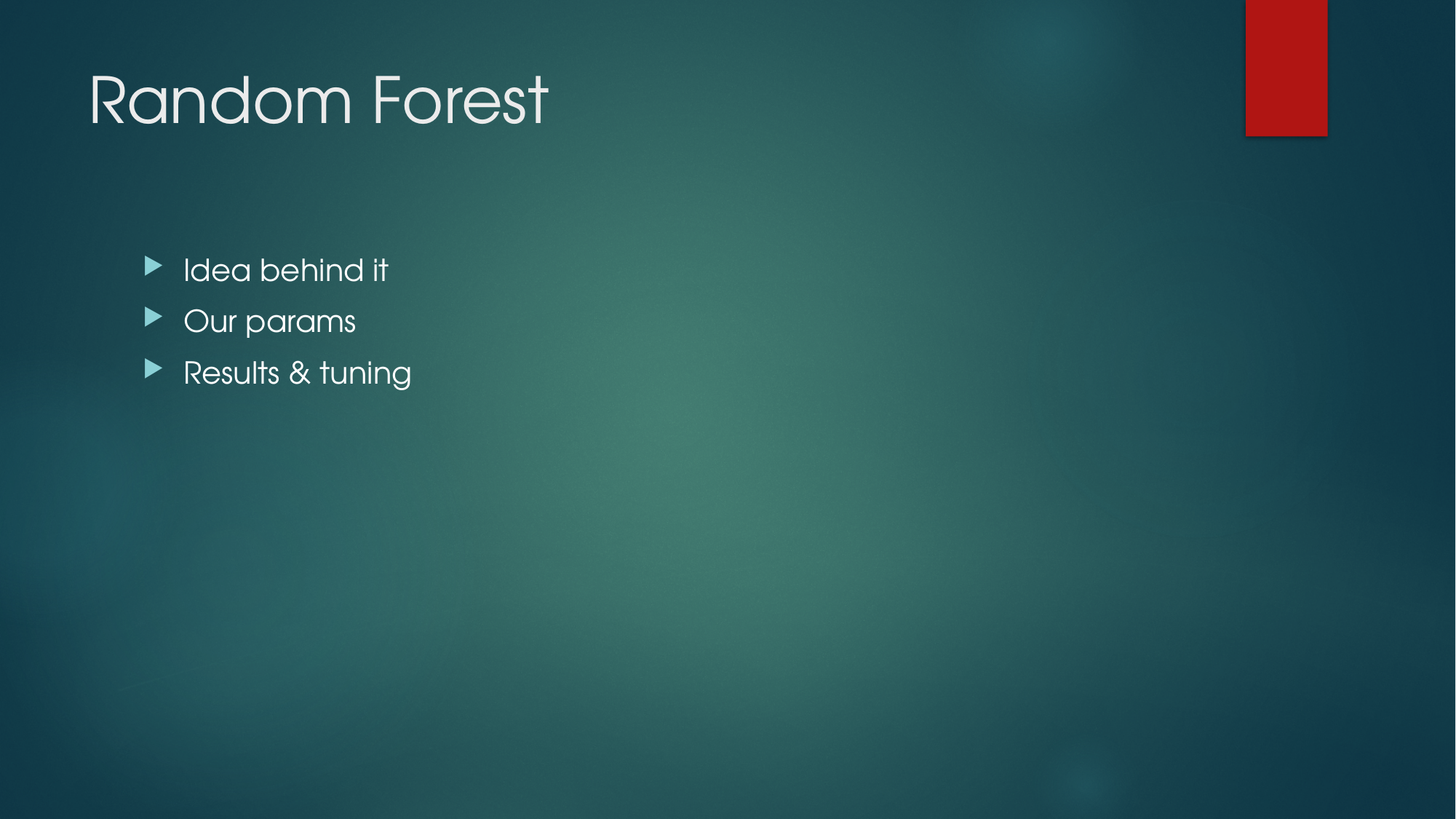

# Random Forest
Idea behind it
Our params
Results & tuning